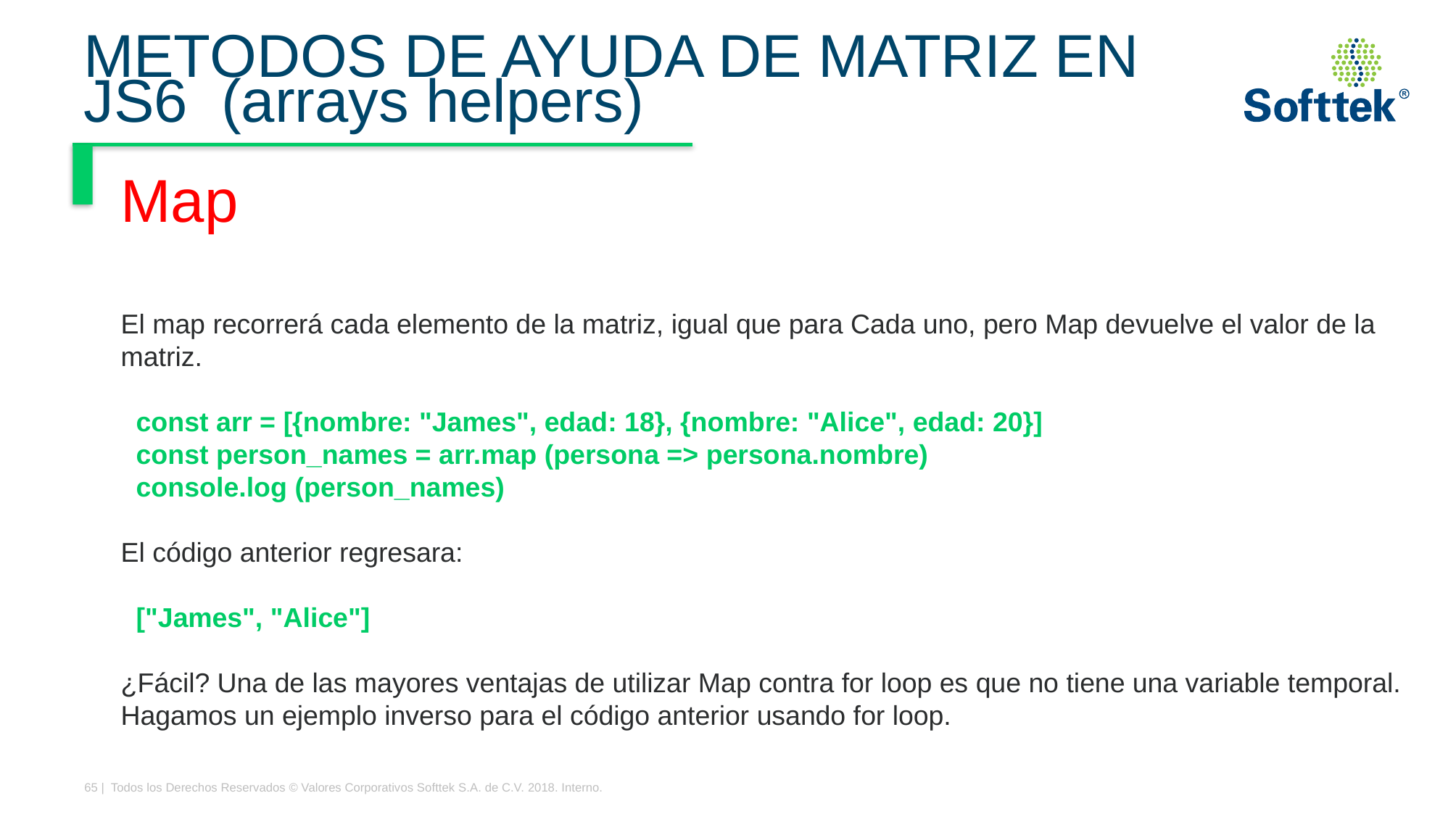

# METODOS DE AYUDA DE MATRIZ EN JS6  (arrays helpers)

Map

El map recorrerá cada elemento de la matriz, igual que para Cada uno, pero Map devuelve el valor de la matriz.

  const arr = [{nombre: "James", edad: 18}, {nombre: "Alice", edad: 20}]
  const person_names = arr.map (persona => persona.nombre)
  console.log (person_names)

El código anterior regresara:

  ["James", "Alice"]

¿Fácil? Una de las mayores ventajas de utilizar Map contra for loop es que no tiene una variable temporal. Hagamos un ejemplo inverso para el código anterior usando for loop.